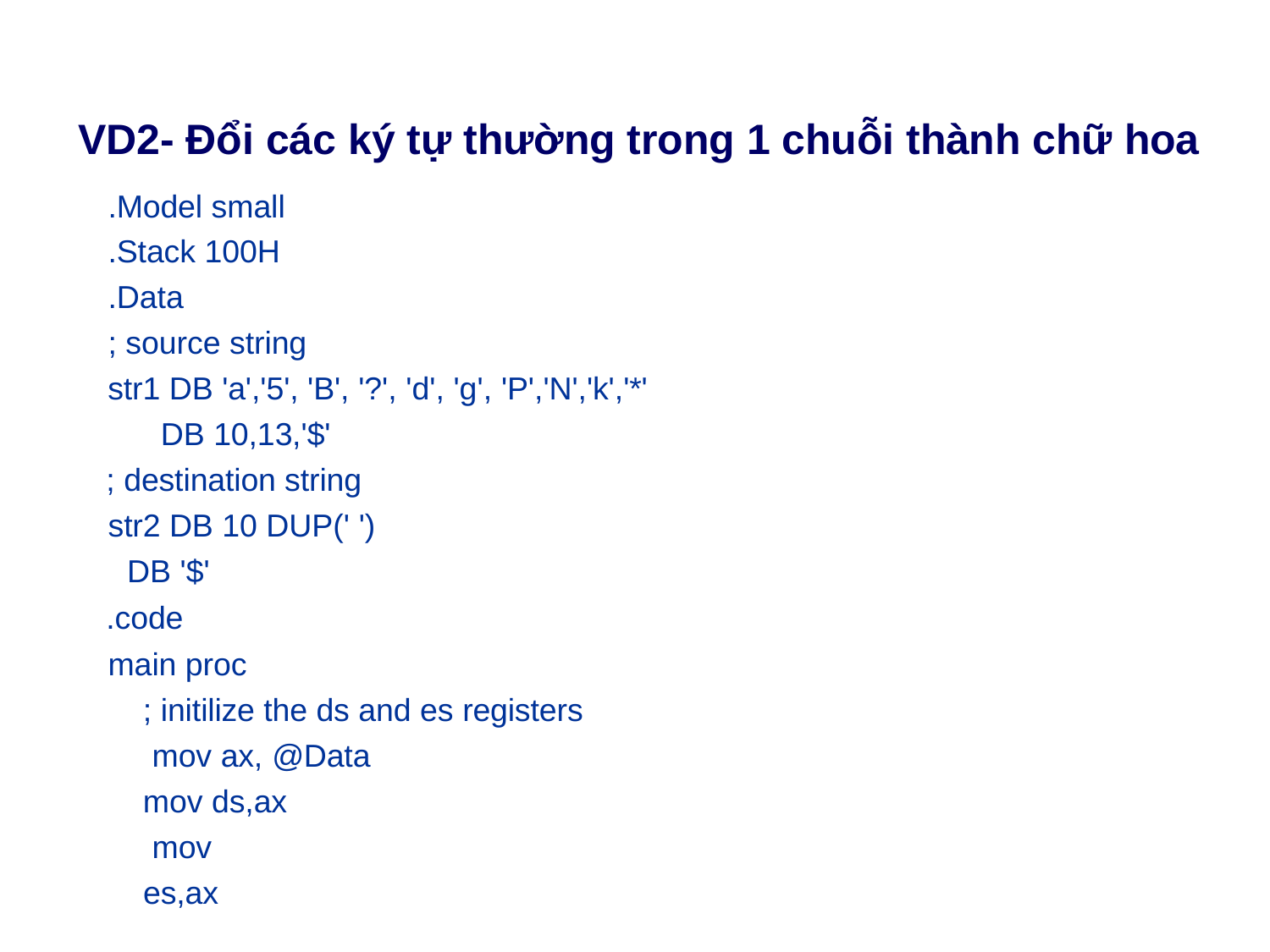

# VD2- Đổi các ký tự thường trong 1 chuỗi thành chữ hoa
.Model small
.Stack 100H
.Data
; source string
str1 DB 'a','5', 'B', '?', 'd', 'g', 'P','N','k','*'  DB 10,13,'$'
; destination string  str2 DB 10 DUP(' ')
DB '$'
.code  main proc
; initilize the ds and es registers  mov ax, @Data
mov ds,ax  mov es,ax